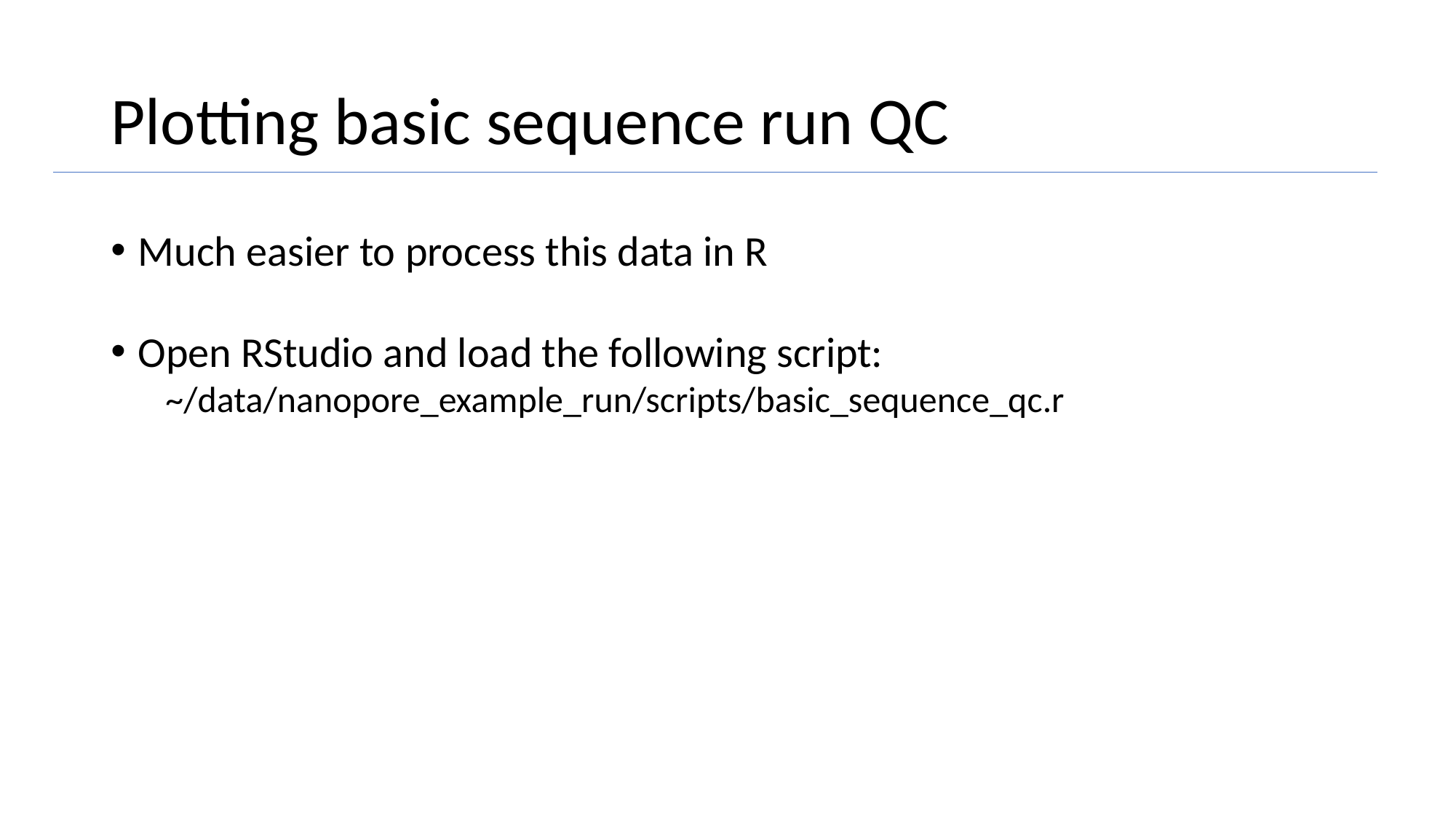

# Plotting basic sequence run QC
Much easier to process this data in R

Open RStudio and load the following script:
~/data/nanopore_example_run/scripts/basic_sequence_qc.r